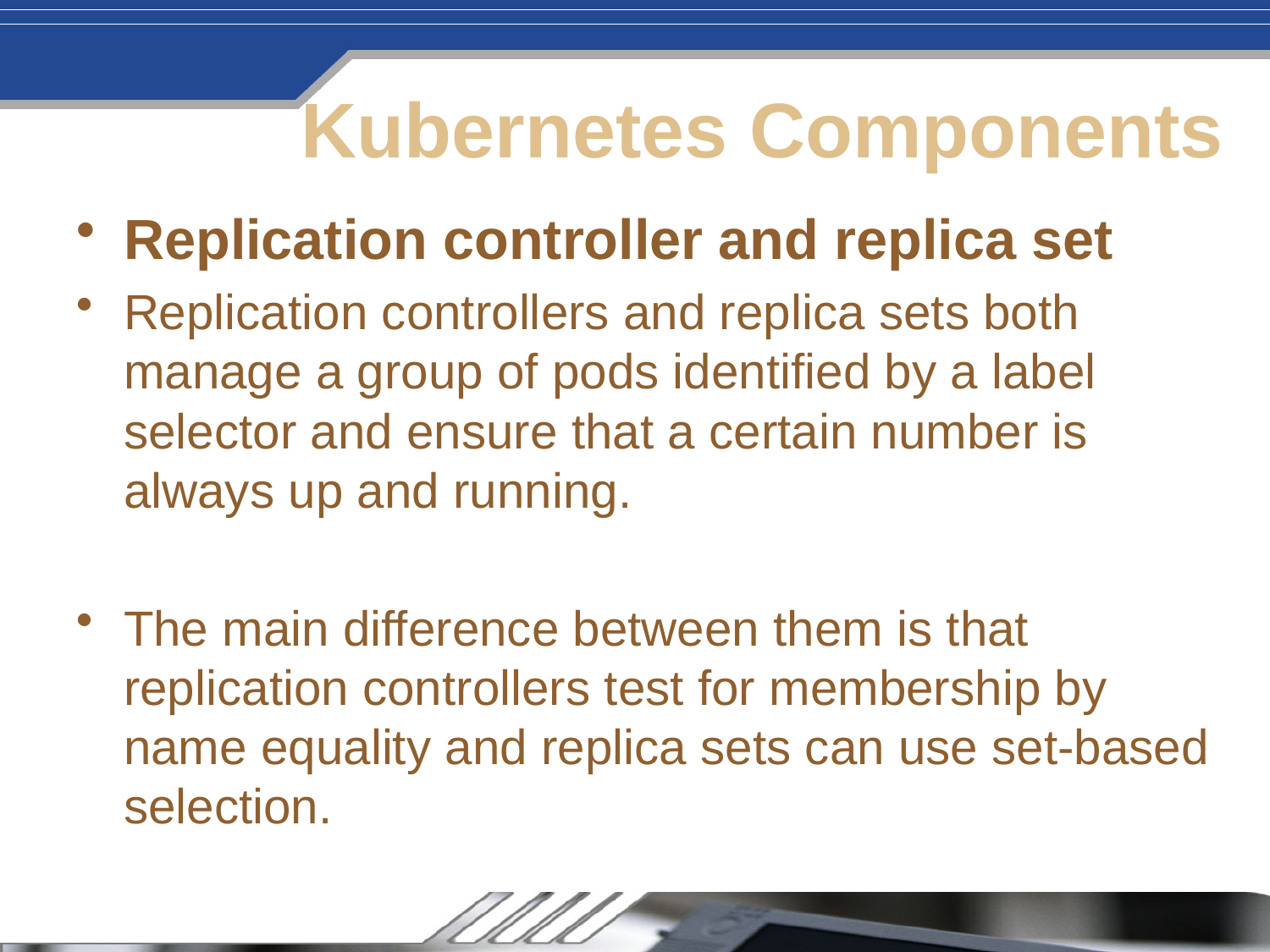

# Kubernetes Components
Replication controller and replica set
Replication controllers and replica sets both manage a group of pods identified by a label selector and ensure that a certain number is always up and running.

The main difference between them is that replication controllers test for membership by name equality and replica sets can use set-based selection.